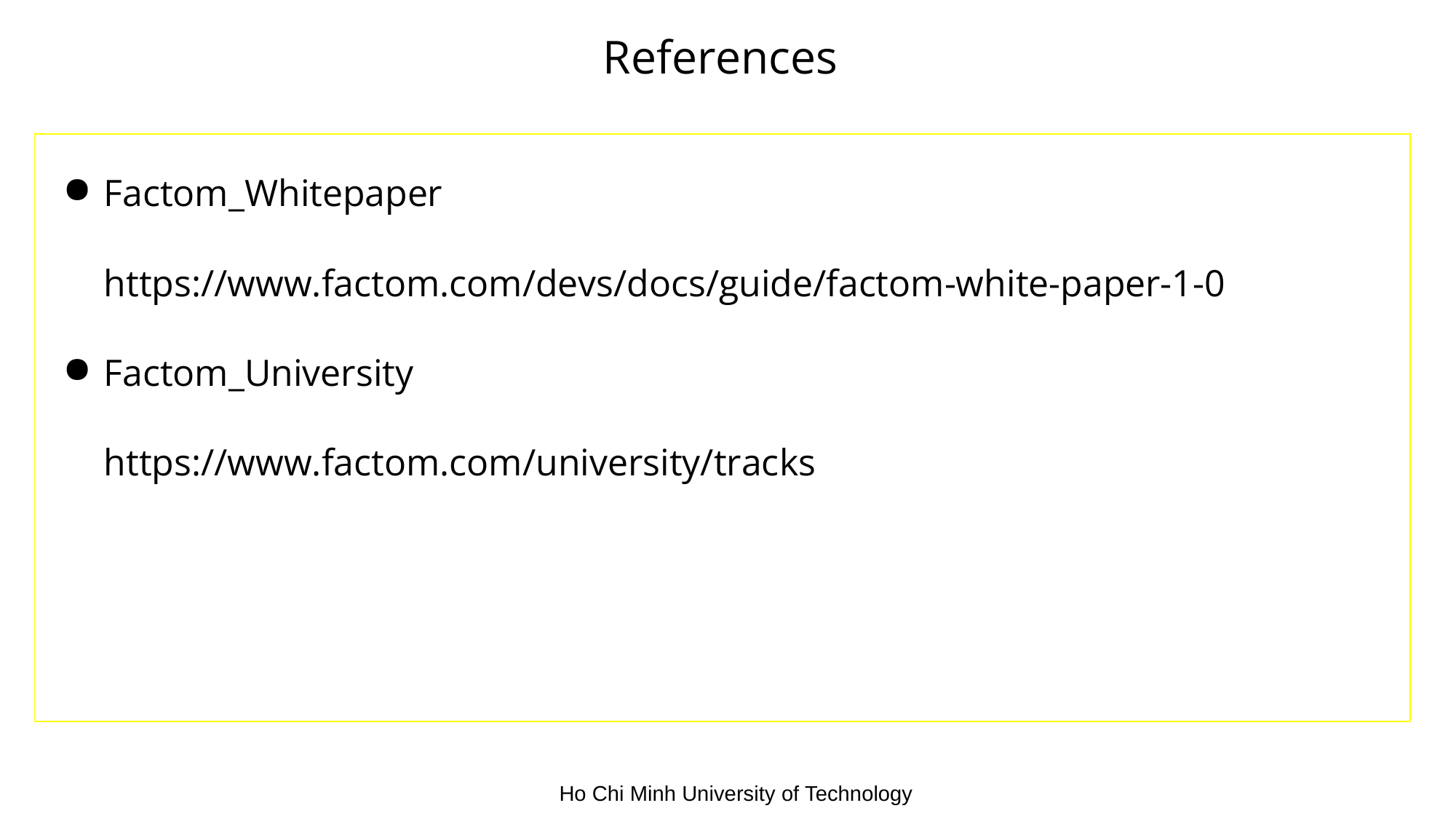

# References

Factom_Whitepaper
https://www.factom.com/devs/docs/guide/factom-white-paper-1-0
Factom_University
https://www.factom.com/university/tracks

30
Ho Chi Minh University of Technology